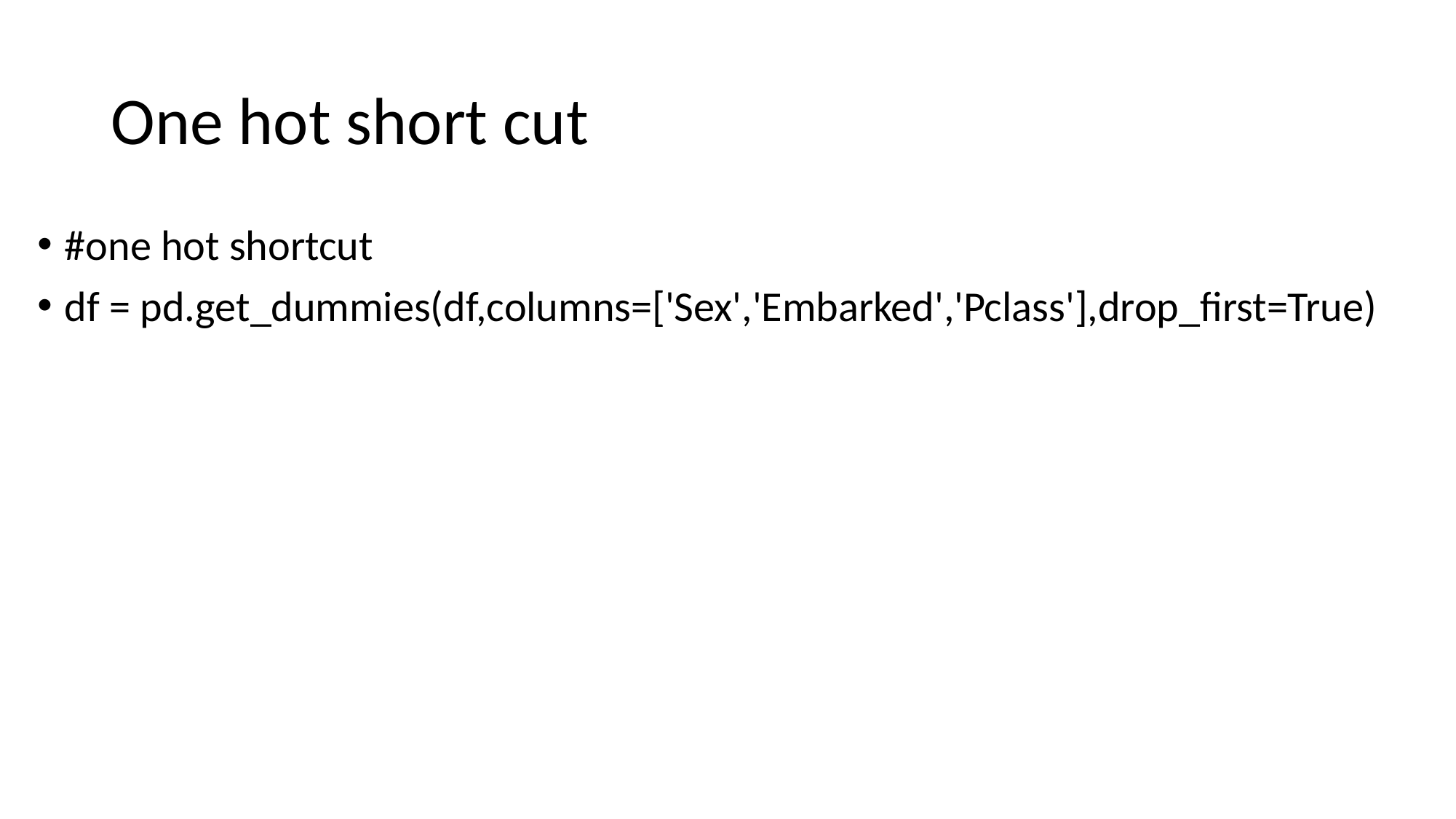

# One hot short cut
#one hot shortcut
df = pd.get_dummies(df,columns=['Sex','Embarked','Pclass'],drop_first=True)